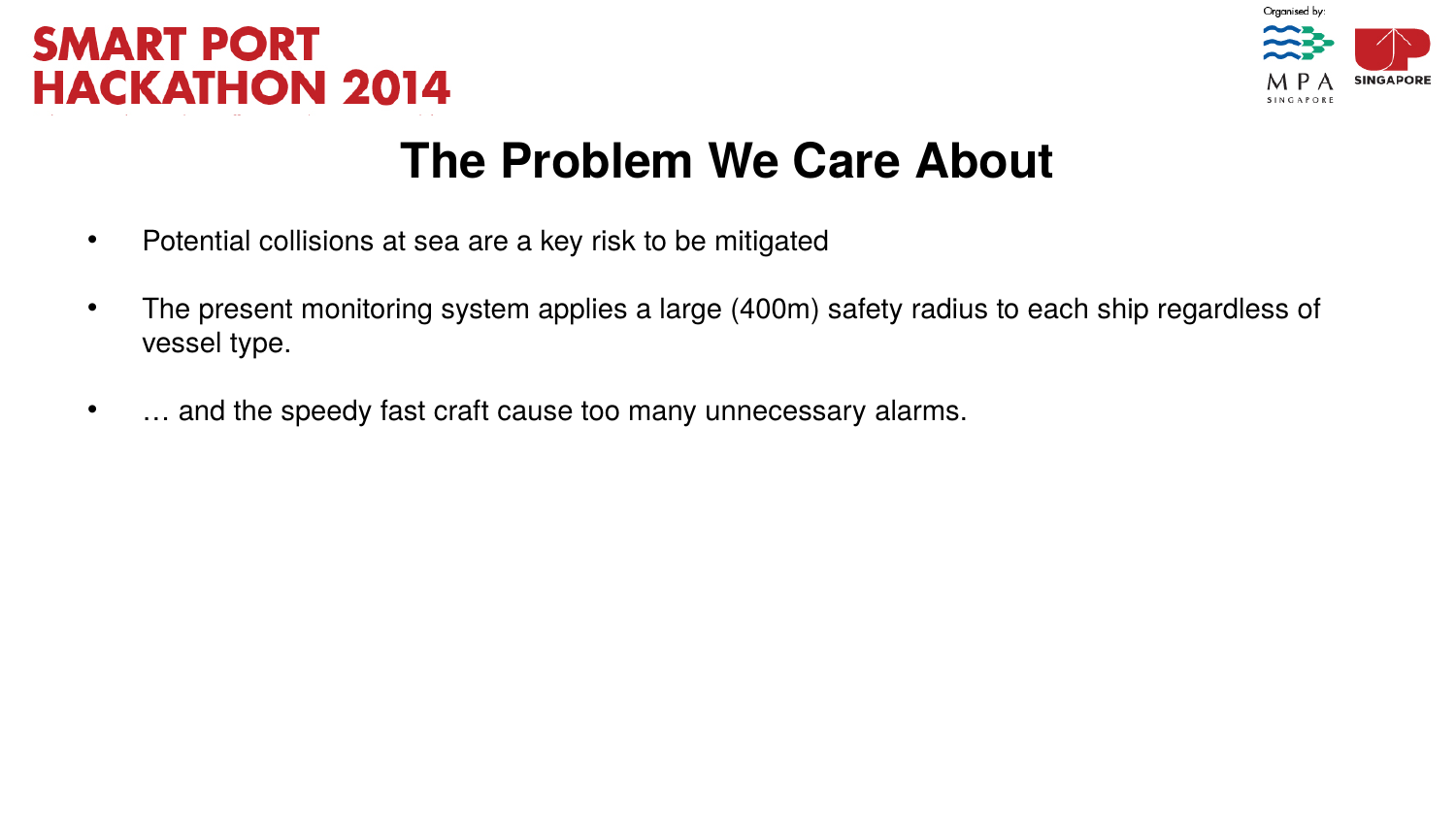

# The Problem We Care About
Potential collisions at sea are a key risk to be mitigated

The present monitoring system applies a large (400m) safety radius to each ship regardless of vessel type.

… and the speedy fast craft cause too many unnecessary alarms.